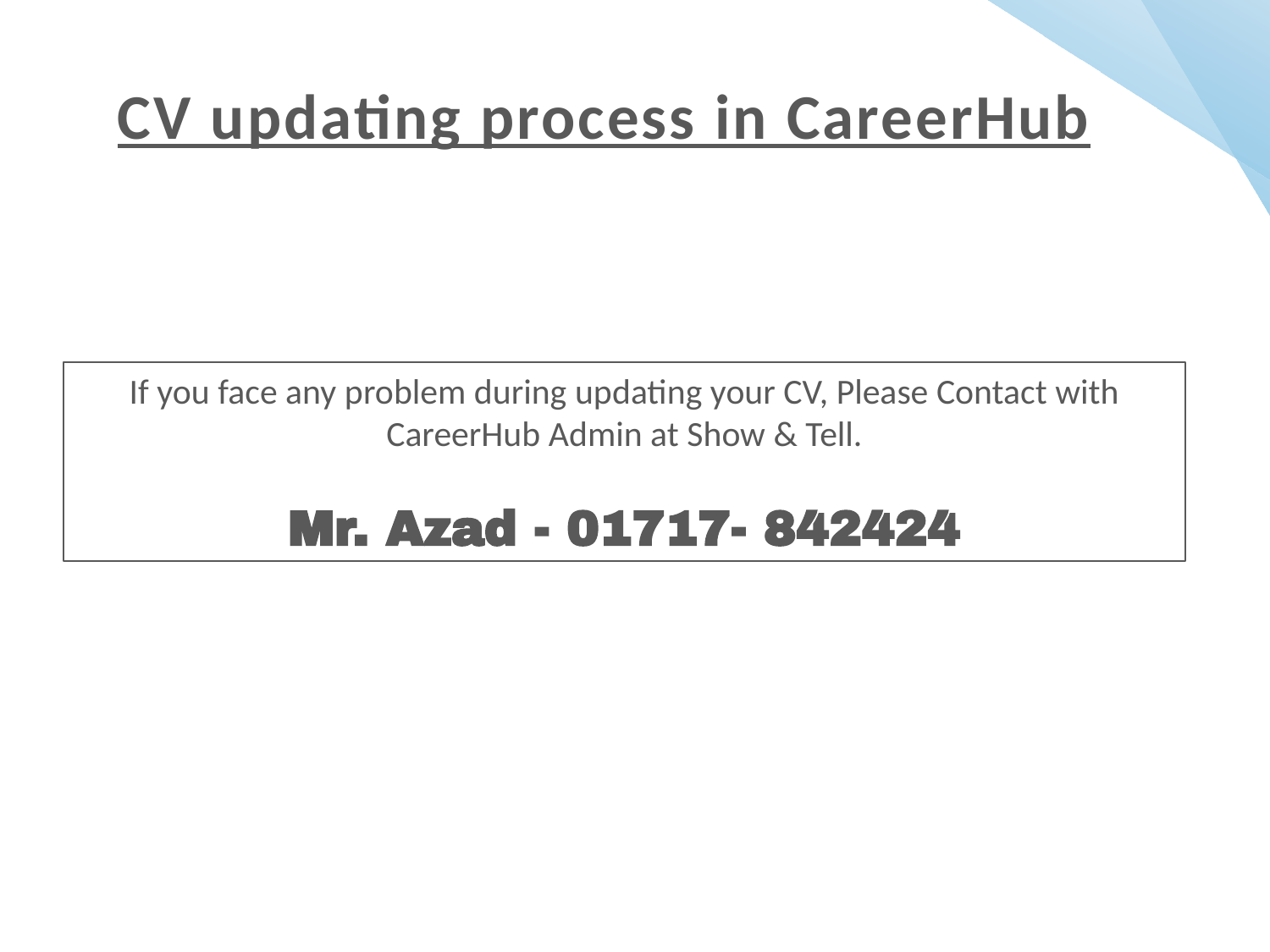

# CV updating process in CareerHub
If you face any problem during updating your CV, Please Contact with CareerHub Admin at Show & Tell.

Mr. Azad - 01717- 842424